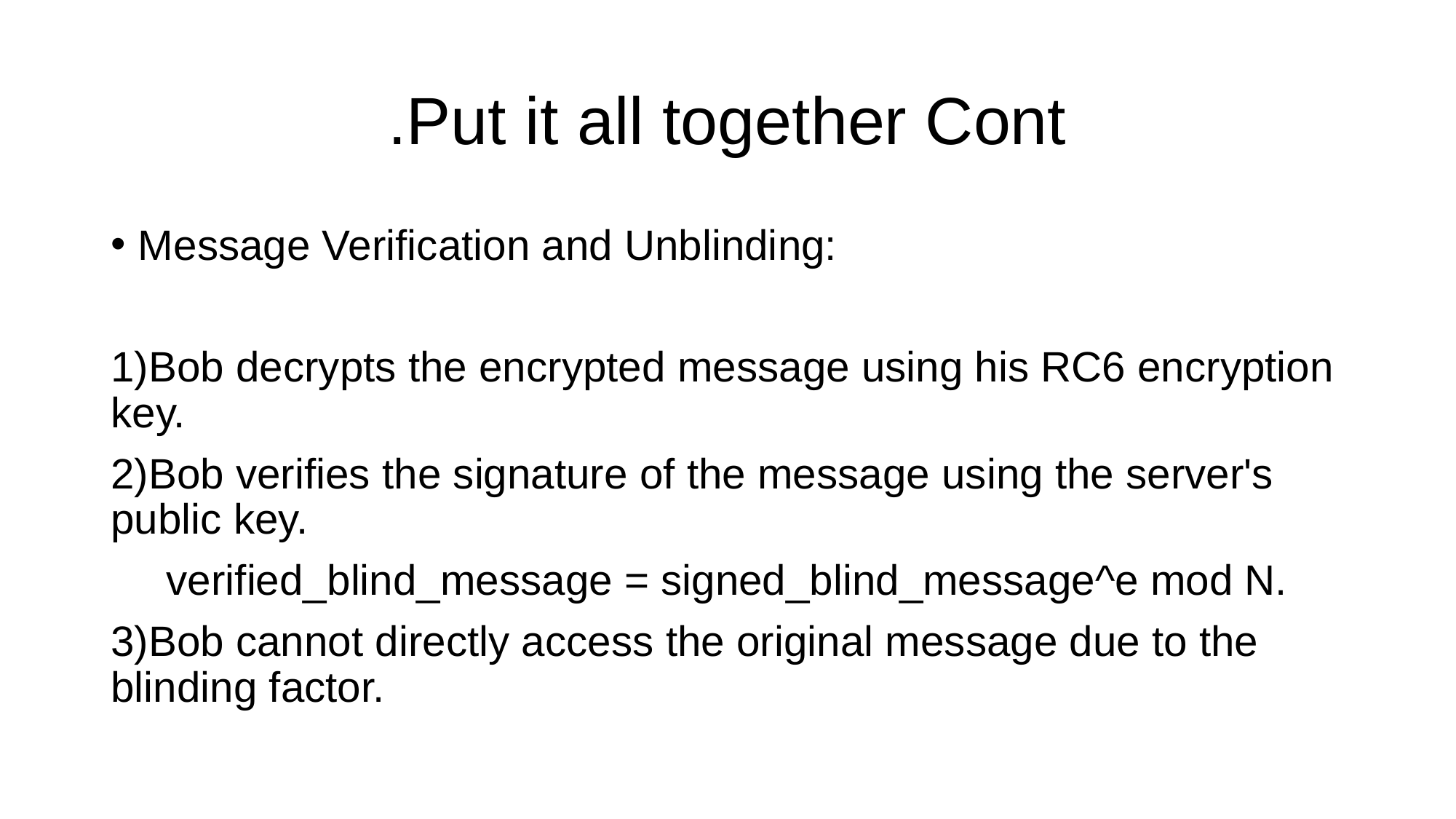

# Put it all together Cont.
Message Verification and Unblinding:

1)Bob decrypts the encrypted message using his RC6 encryption key.
2)Bob verifies the signature of the message using the server's public key.
verified_blind_message = signed_blind_message^e mod N.
3)Bob cannot directly access the original message due to the blinding factor.